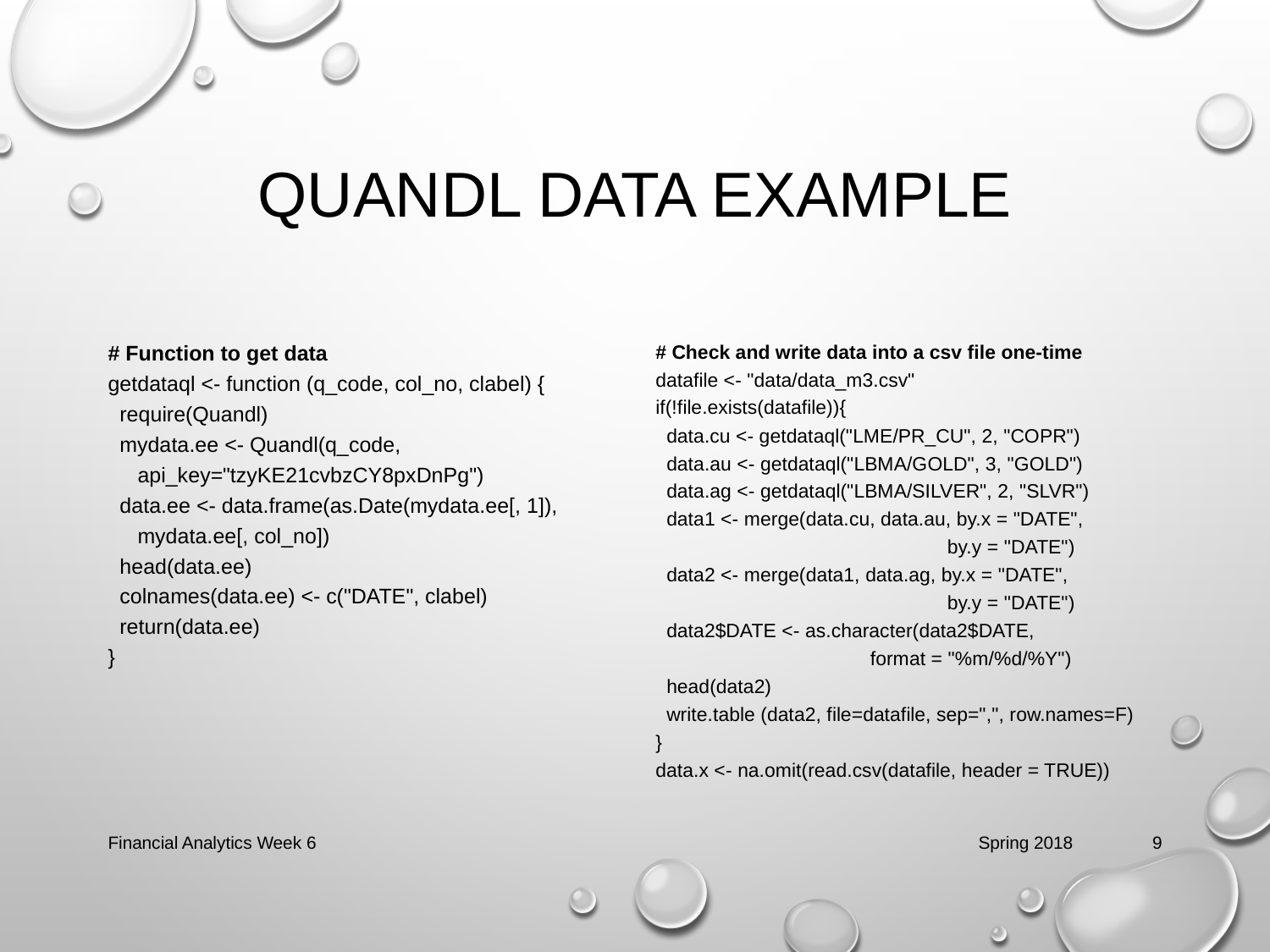

# Quandl Data Example
# Function to get data
getdataql <- function (q_code, col_no, clabel) {
  require(Quandl)
  mydata.ee <- Quandl(q_code,
     api_key="tzyKE21cvbzCY8pxDnPg")
  data.ee <- data.frame(as.Date(mydata.ee[, 1]),
     mydata.ee[, col_no])
  head(data.ee)
  colnames(data.ee) <- c("DATE", clabel)
  return(data.ee)
}
# Check and write data into a csv file one-time
datafile <- "data/data_m3.csv"
if(!file.exists(datafile)){
  data.cu <- getdataql("LME/PR_CU", 2, "COPR")
  data.au <- getdataql("LBMA/GOLD", 3, "GOLD")
  data.ag <- getdataql("LBMA/SILVER", 2, "SLVR")
  data1 <- merge(data.cu, data.au, by.x = "DATE",
                                                     by.y = "DATE")
  data2 <- merge(data1, data.ag, by.x = "DATE",
                                                     by.y = "DATE")
  data2$DATE <- as.character(data2$DATE,
                                       format = "%m/%d/%Y")
  head(data2)
  write.table (data2, file=datafile, sep=",", row.names=F)
}
data.x <- na.omit(read.csv(datafile, header = TRUE))

Financial Analytics Week 6
Spring 2018
9